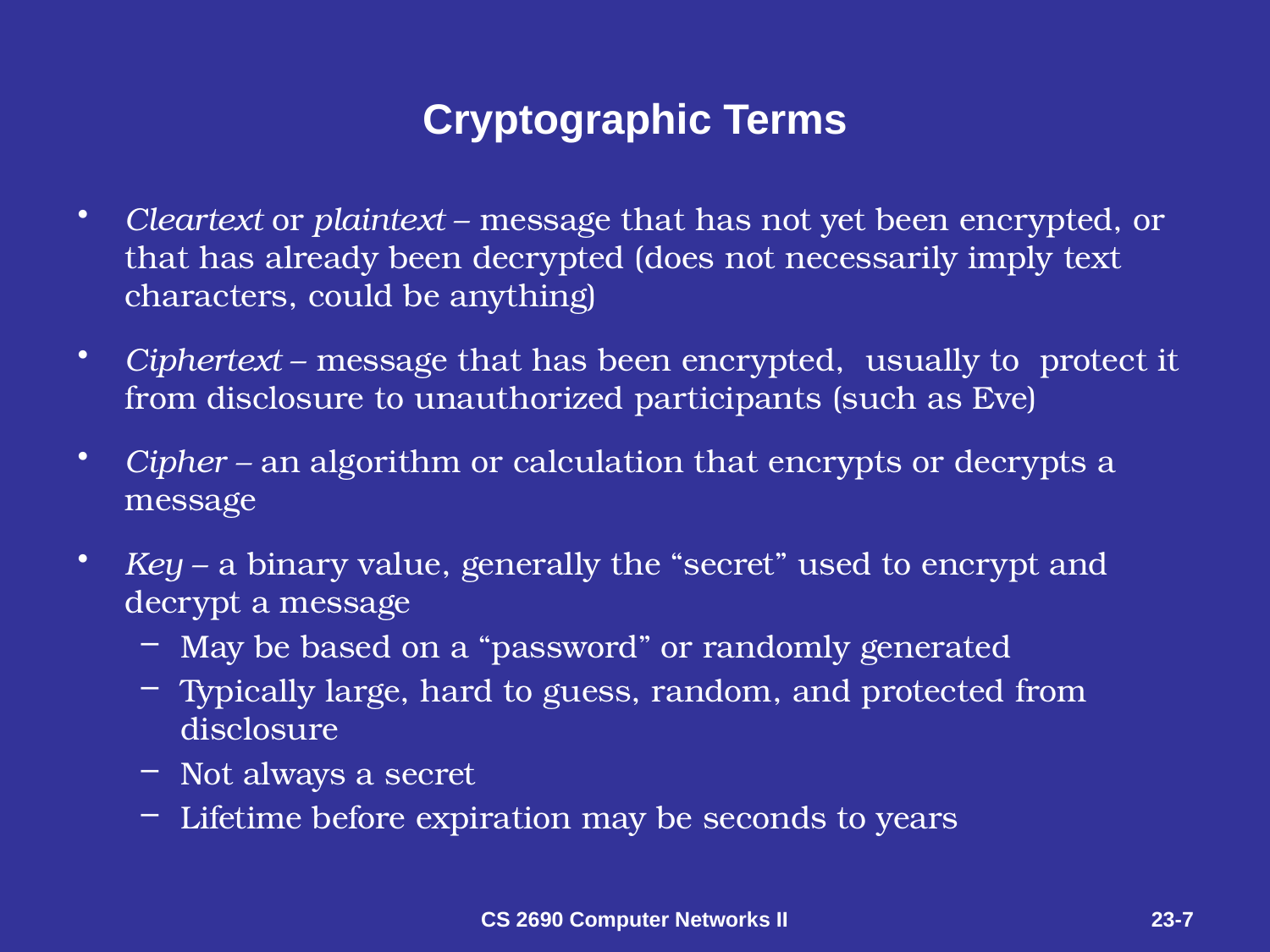

# Cryptographic Terms
Cleartext or plaintext – message that has not yet been encrypted, or that has already been decrypted (does not necessarily imply text characters, could be anything)

Ciphertext – message that has been encrypted,  usually to  protect it from disclosure to unauthorized participants (such as Eve)

Cipher – an algorithm or calculation that encrypts or decrypts a message

Key – a binary value, generally the “secret” used to encrypt and decrypt a message
May be based on a “password” or randomly generated
Typically large, hard to guess, random, and protected from disclosure
Not always a secret
Lifetime before expiration may be seconds to years

CS 2690 Computer Networks II
23-7